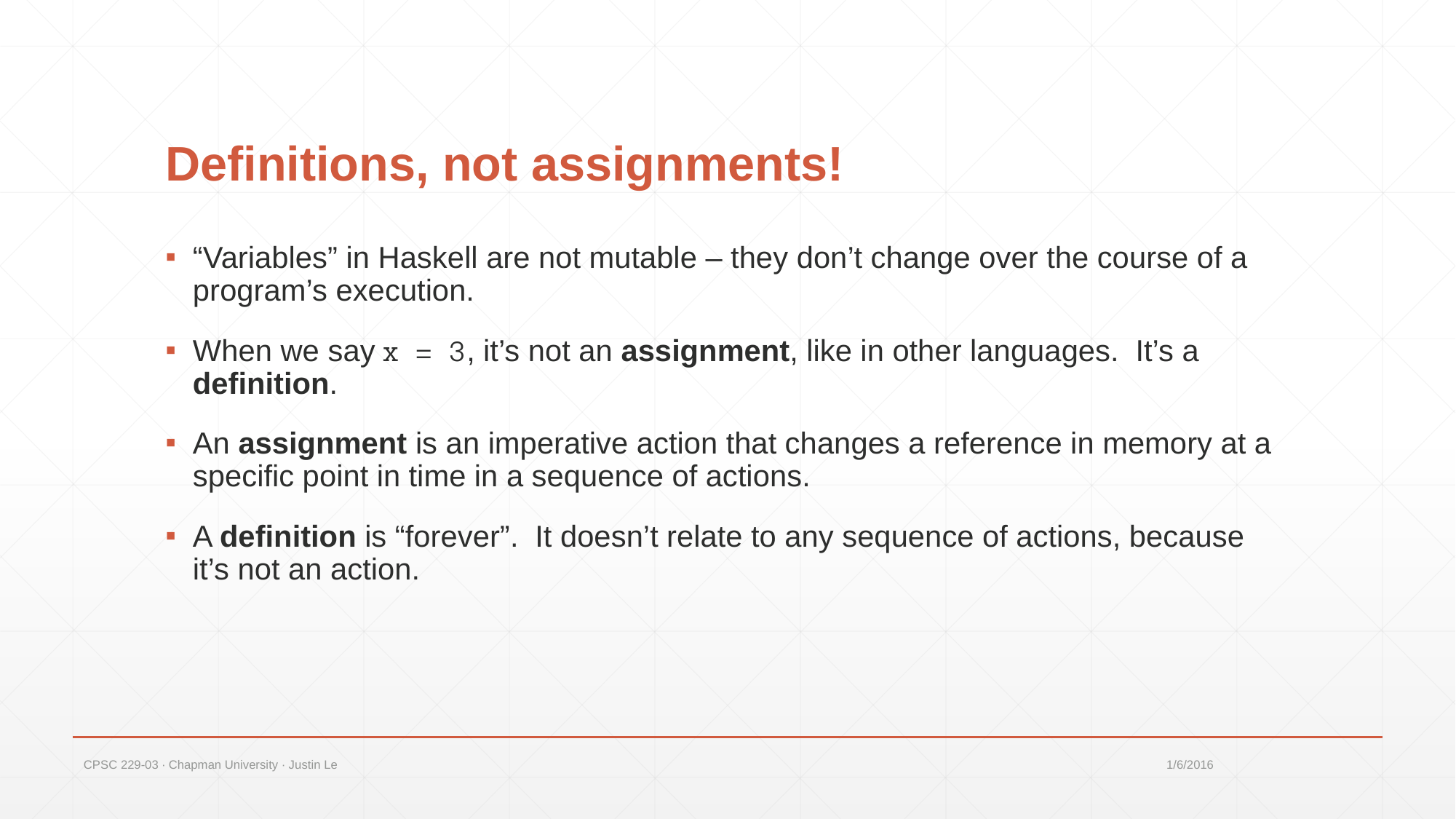

# Definitions, not assignments!
“Variables” in Haskell are not mutable – they don’t change over the course of a program’s execution.
When we say x = 3, it’s not an assignment, like in other languages.  It’s a definition.
An assignment is an imperative action that changes a reference in memory at a specific point in time in a sequence of actions.
A definition is “forever”.  It doesn’t relate to any sequence of actions, because it’s not an action.
CPSC 229-03 ∙ Chapman University ∙ Justin Le
1/6/2016